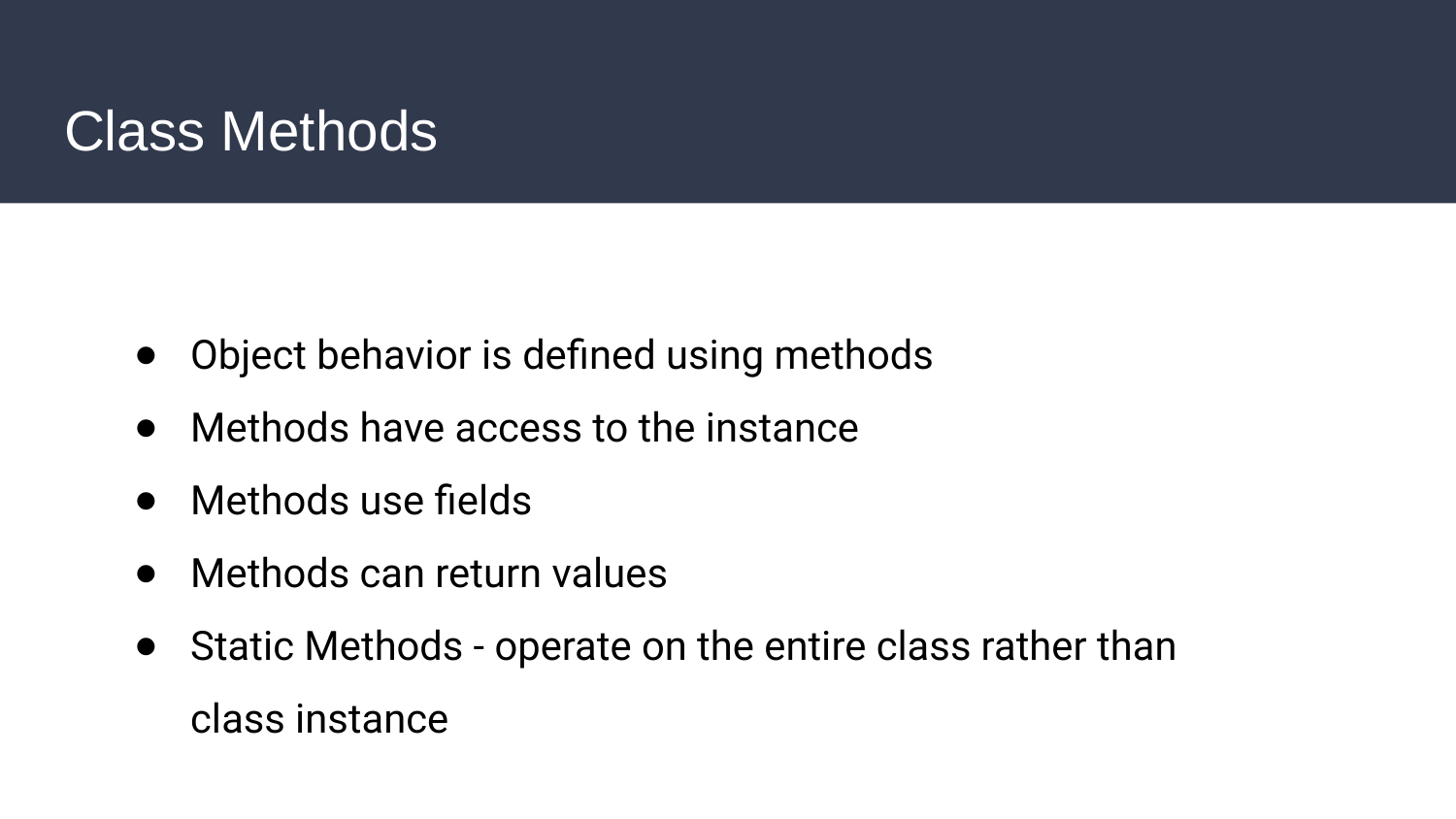

# Class Methods
Object behavior is defined using methods
Methods have access to the instance
Methods use fields
Methods can return values
Static Methods - operate on the entire class rather than class instance